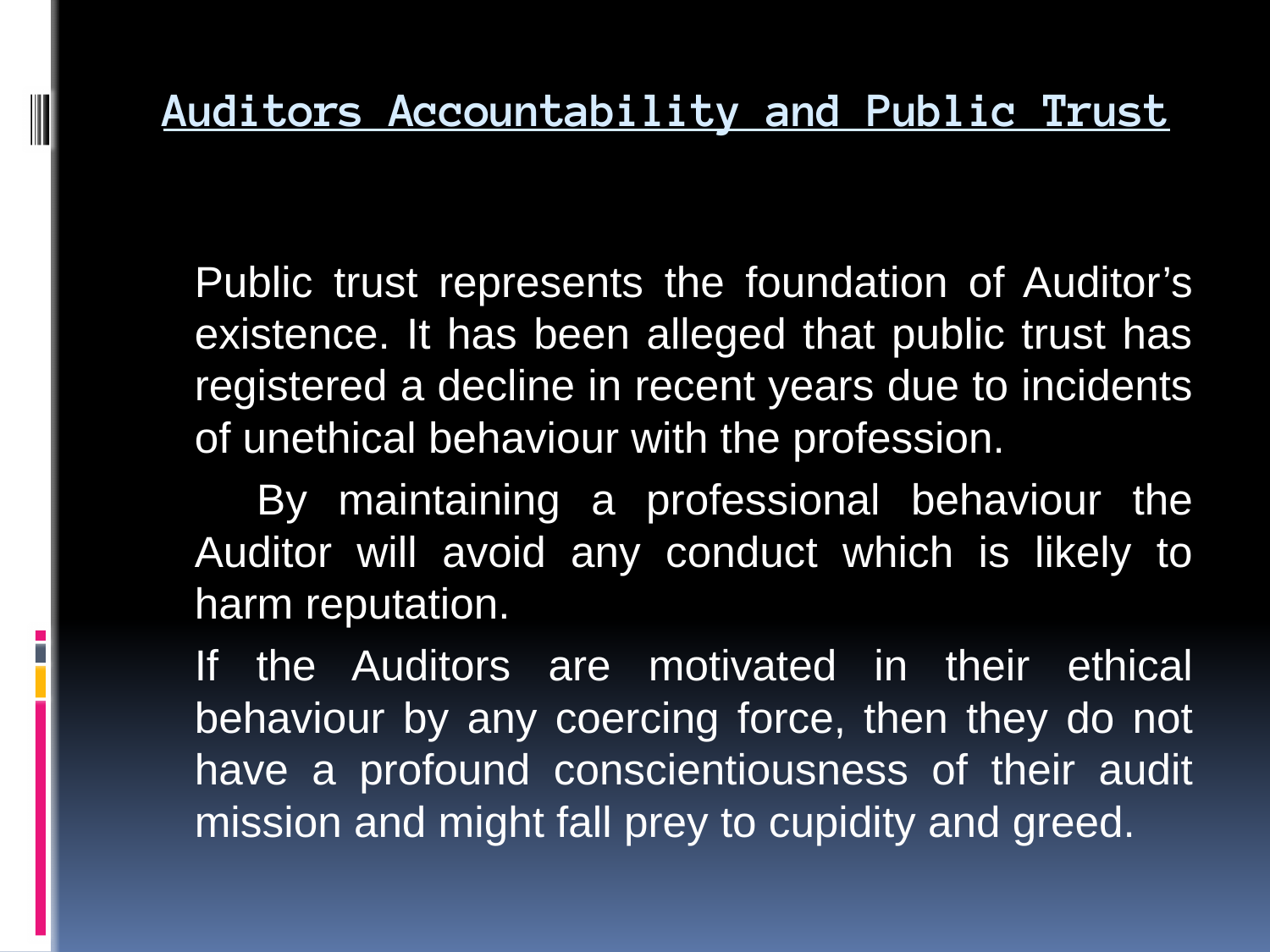

# Auditors Accountability and Public Trust
		Public trust represents the foundation of Auditor’s existence. It has been alleged that public trust has registered a decline in recent years due to incidents of unethical behaviour with the profession.
		  By maintaining a professional behaviour the Auditor will avoid any conduct which is likely to harm reputation.
		If the Auditors are motivated in their ethical behaviour by any coercing force, then they do not have a profound conscientiousness of their audit mission and might fall prey to cupidity and greed.